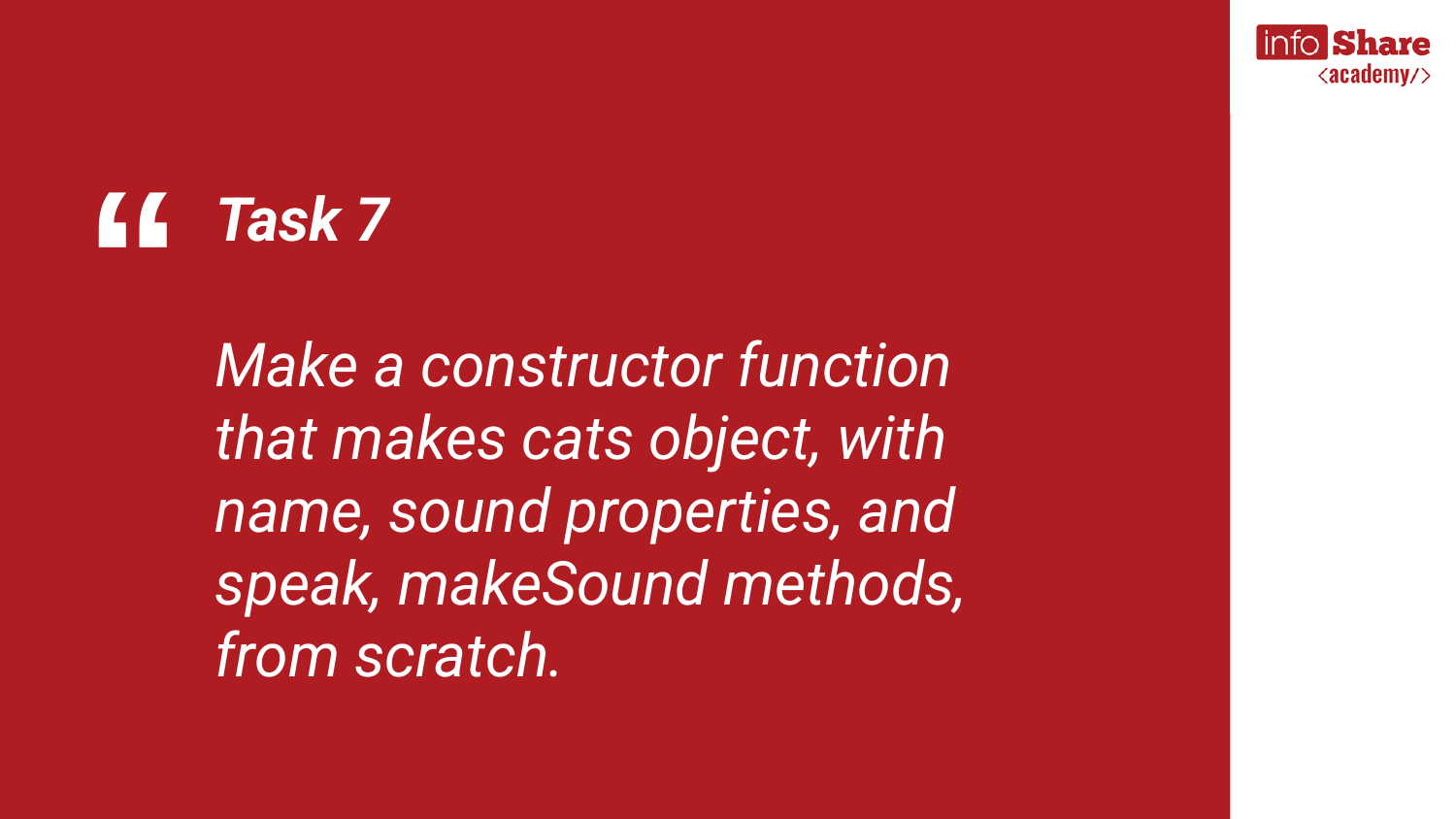

Task 7

Make a constructor function that makes cats object, with name, sound properties, and speak, makeSound methods, from scratch.